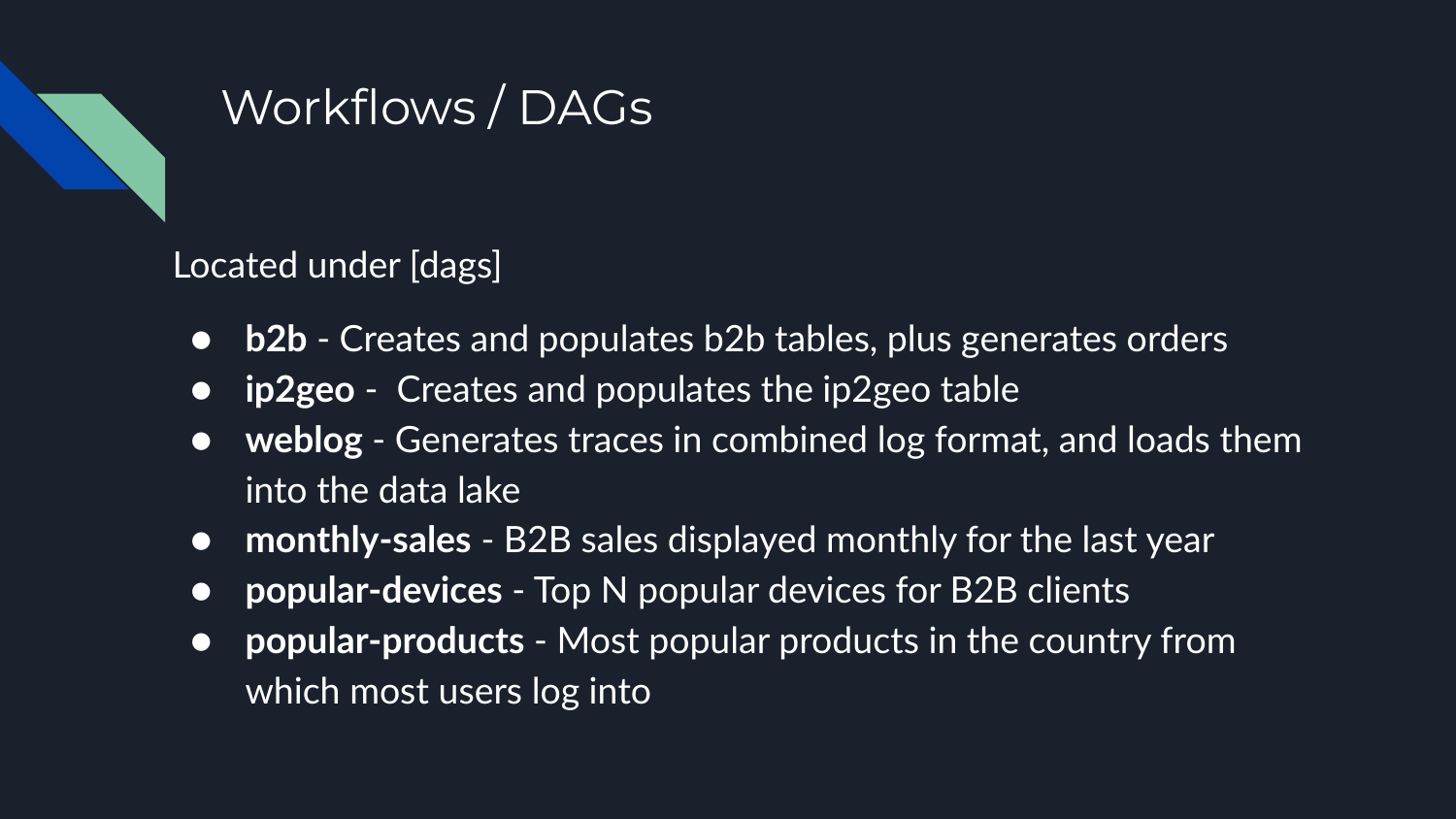

# Workflows / DAGs
Located under [dags]
b2b - Creates and populates b2b tables, plus generates orders
ip2geo -  Creates and populates the ip2geo table
weblog - Generates traces in combined log format, and loads them into the data lake
monthly-sales - B2B sales displayed monthly for the last year
popular-devices - Top N popular devices for B2B clients
popular-products - Most popular products in the country from which most users log into